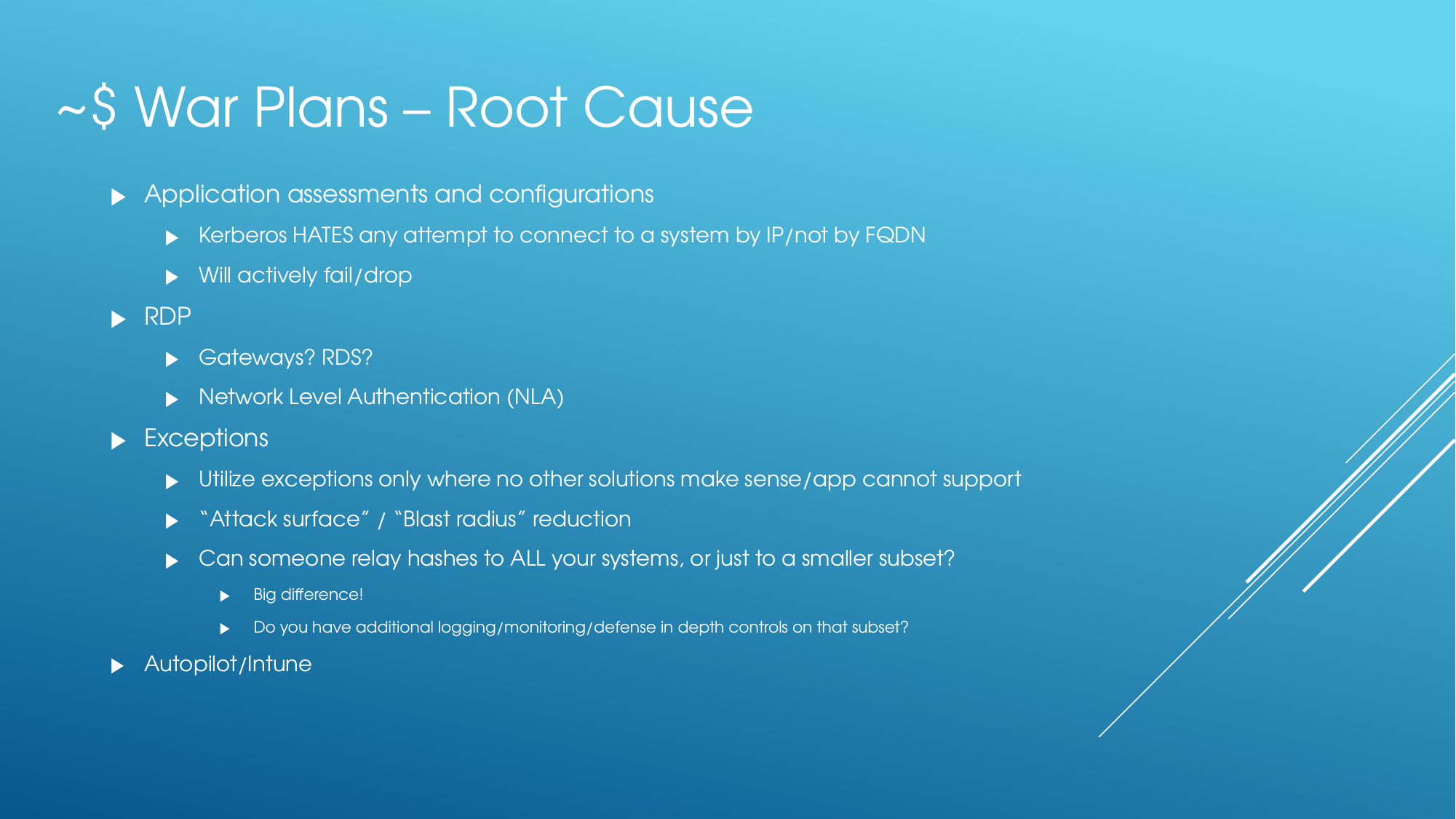

# ~$ War Plans – Root Cause
Application assessments and configurations
Kerberos HATES any attempt to connect to a system by IP/not by FQDN
Will actively fail/drop
RDP
Gateways? RDS?
Network Level Authentication (NLA)
Exceptions
Utilize exceptions only where no other solutions make sense/app cannot support
“Attack surface” / “Blast radius” reduction
Can someone relay hashes to ALL your systems, or just to a smaller subset?
Big difference!
Do you have additional logging/monitoring/defense in depth controls on that subset?
Autopilot/Intune